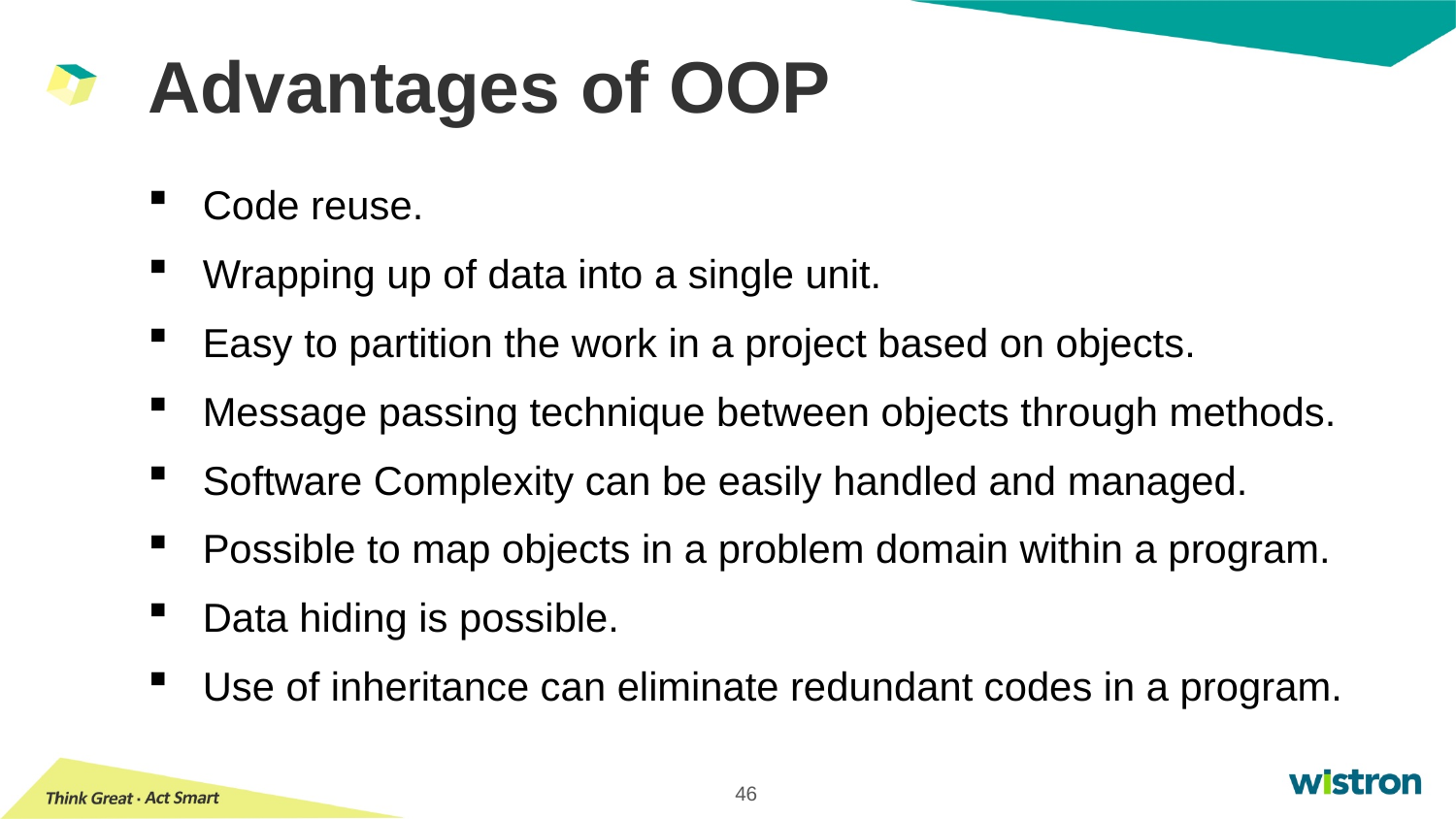

# Advantages of OOP
Code reuse.
Wrapping up of data into a single unit.
Easy to partition the work in a project based on objects.
Message passing technique between objects through methods.
Software Complexity can be easily handled and managed.
Possible to map objects in a problem domain within a program.
Data hiding is possible.
Use of inheritance can eliminate redundant codes in a program.
46